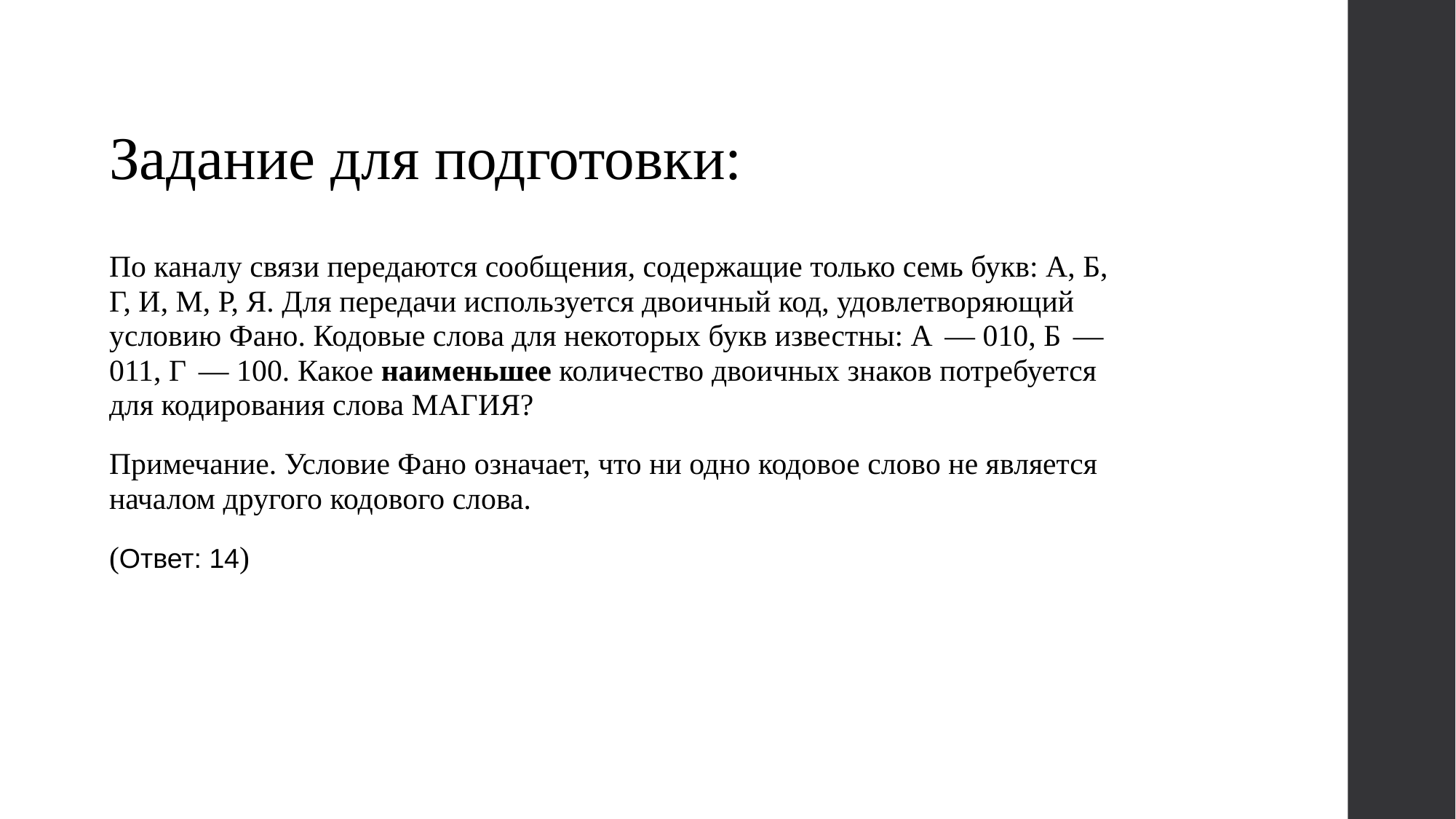

# Задание для подготовки:
По каналу связи передаются сообщения, содержащие только семь букв: А, Б, Г, И, М, Р, Я. Для передачи используется двоичный код, удовлетворяющий условию Фано. Кодовые слова для некоторых букв известны: А  — 010, Б  — 011, Г  — 100. Какое наименьшее количество двоичных знаков потребуется для кодирования слова МАГИЯ?
Примечание. Условие Фано означает, что ни одно кодовое слово не является началом другого кодового слова.
(Ответ: 14)